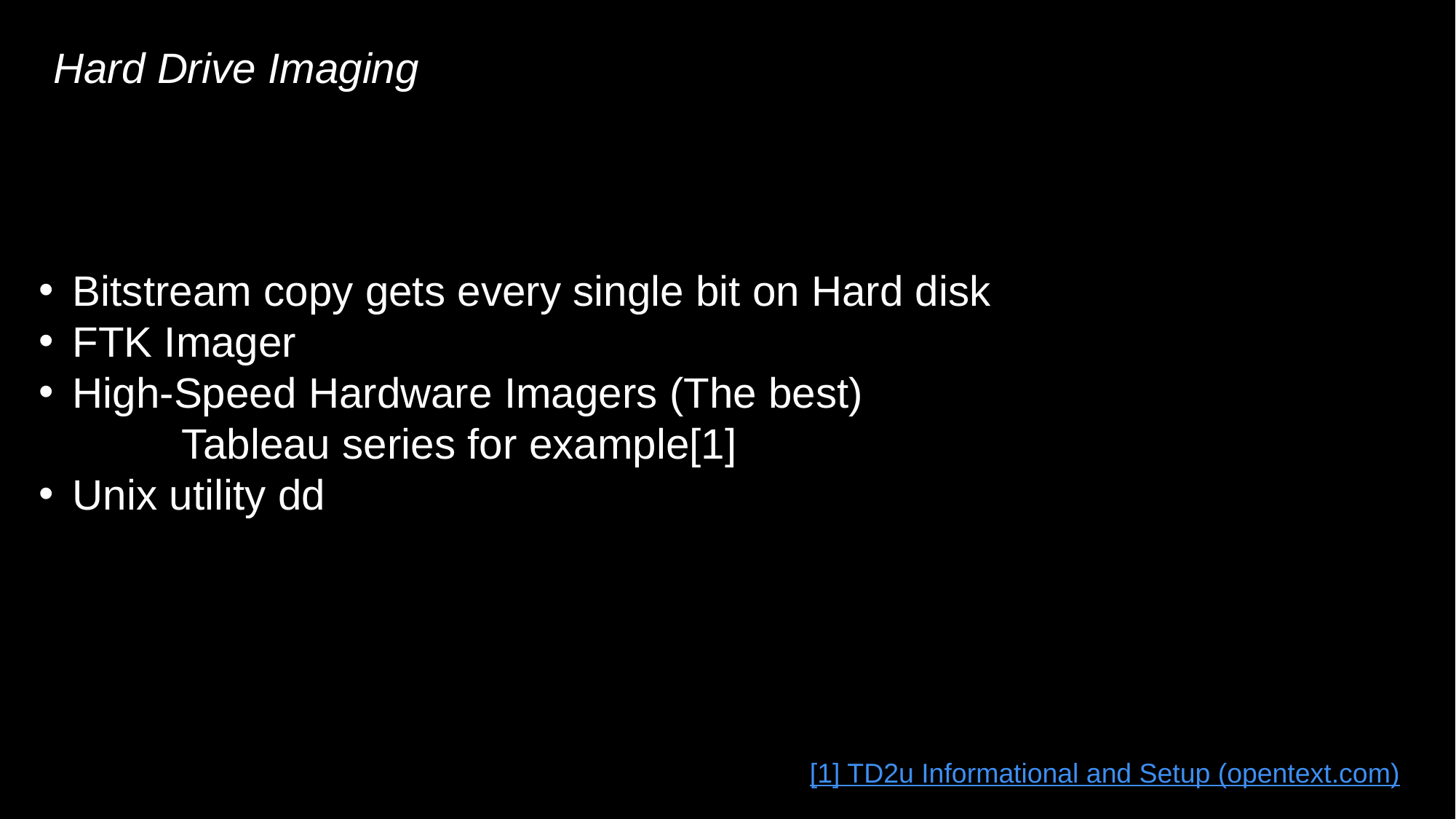

# Hard Drive Imaging
Bitstream copy gets every single bit on Hard disk
FTK Imager
High-Speed Hardware Imagers (The best)
	Tableau series for example[1]
Unix utility dd
[1] TD2u Informational and Setup (opentext.com)